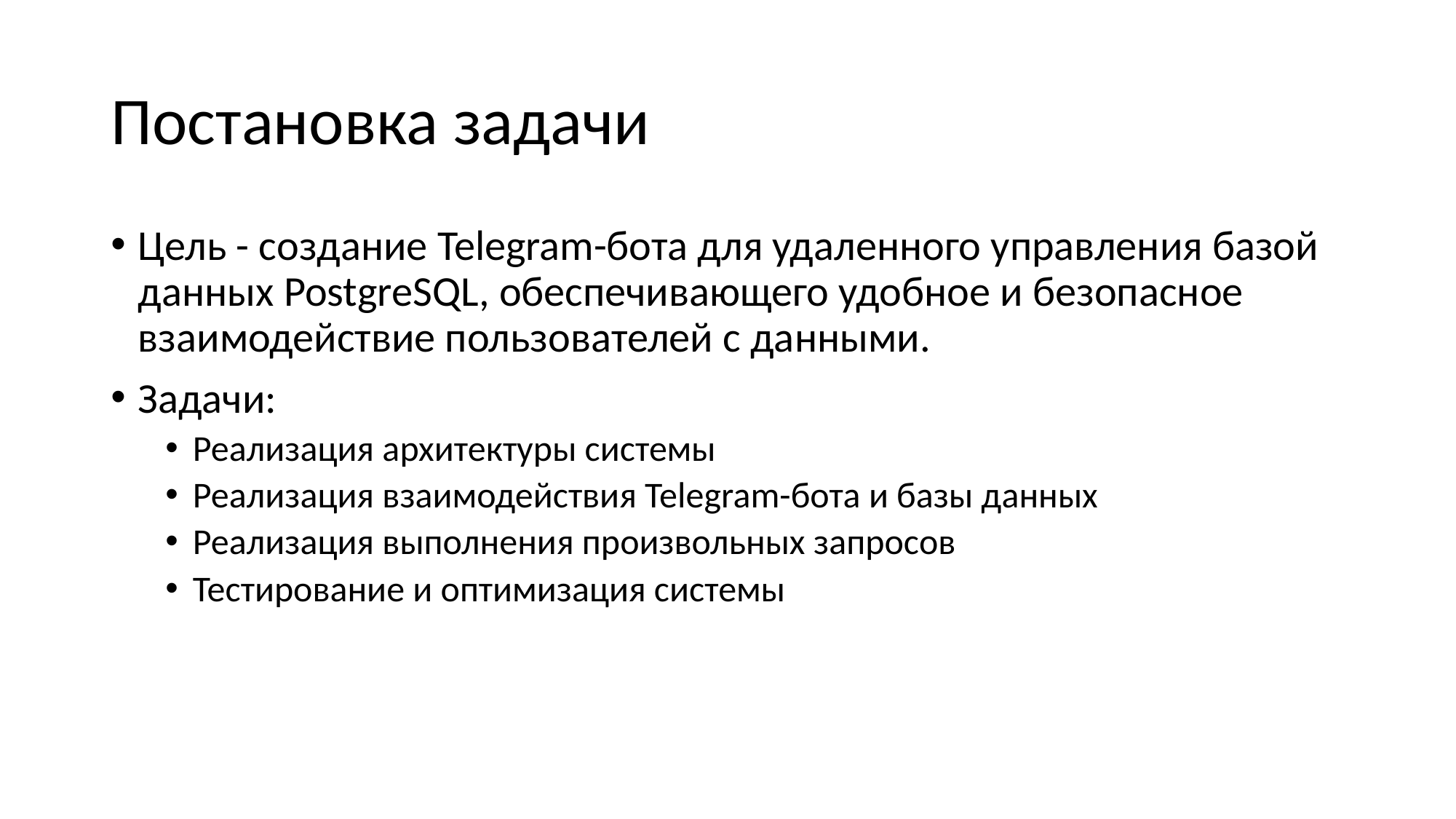

# Постановка задачи
Цель - создание Telegram-бота для удаленного управления базой данных PostgreSQL, обеспечивающего удобное и безопасное взаимодействие пользователей с данными.
Задачи:
Реализация архитектуры системы
Реализация взаимодействия Telegram-бота и базы данных
Реализация выполнения произвольных запросов
Тестирование и оптимизация системы